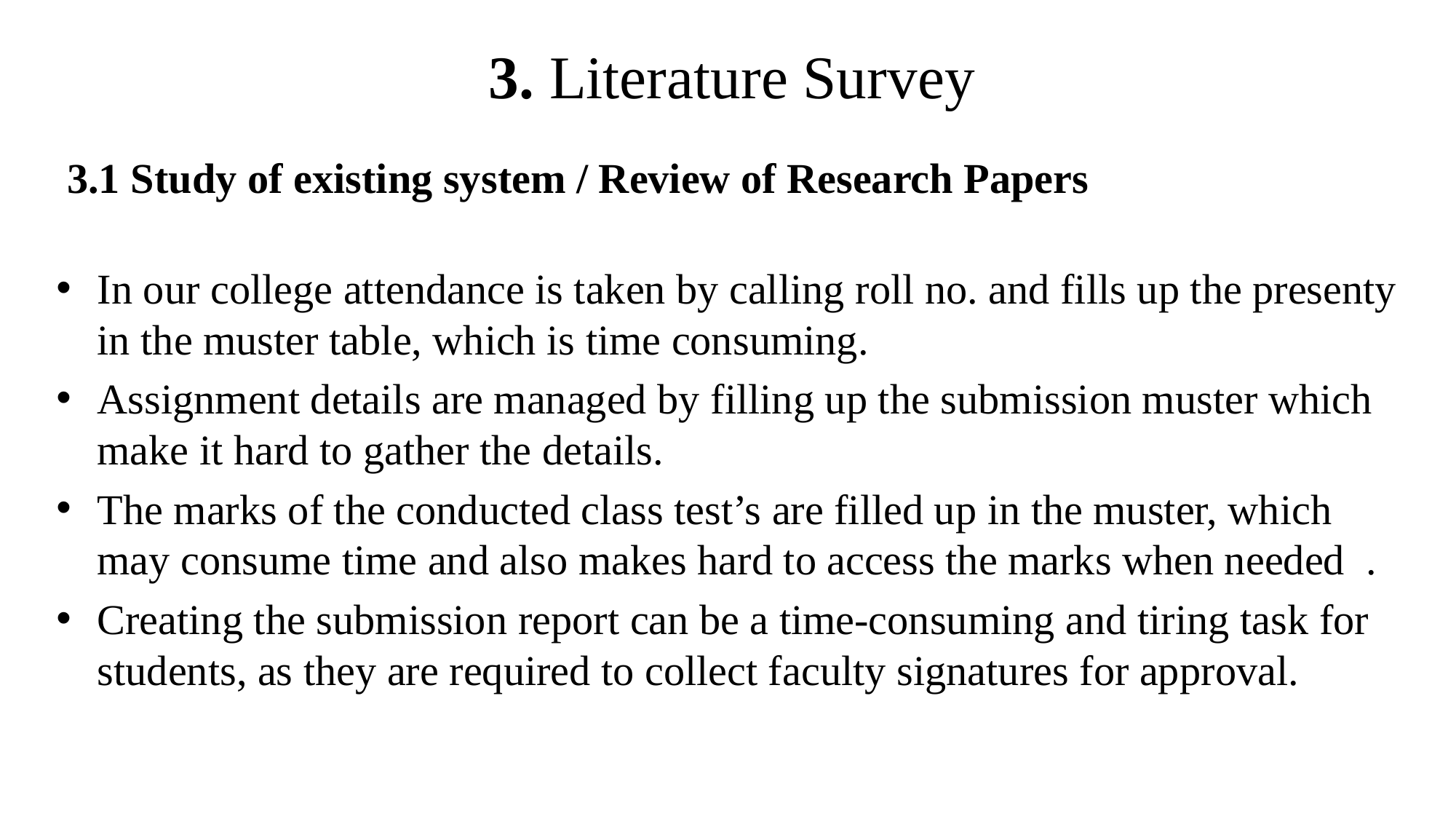

# 3. Literature Survey
 3.1 Study of existing system / Review of Research Papers

In our college attendance is taken by calling roll no. and fills up the presenty in the muster table, which is time consuming.
Assignment details are managed by filling up the submission muster which make it hard to gather the details.
The marks of the conducted class test’s are filled up in the muster, which may consume time and also makes hard to access the marks when needed  .
Creating the submission report can be a time-consuming and tiring task for students, as they are required to collect faculty signatures for approval.